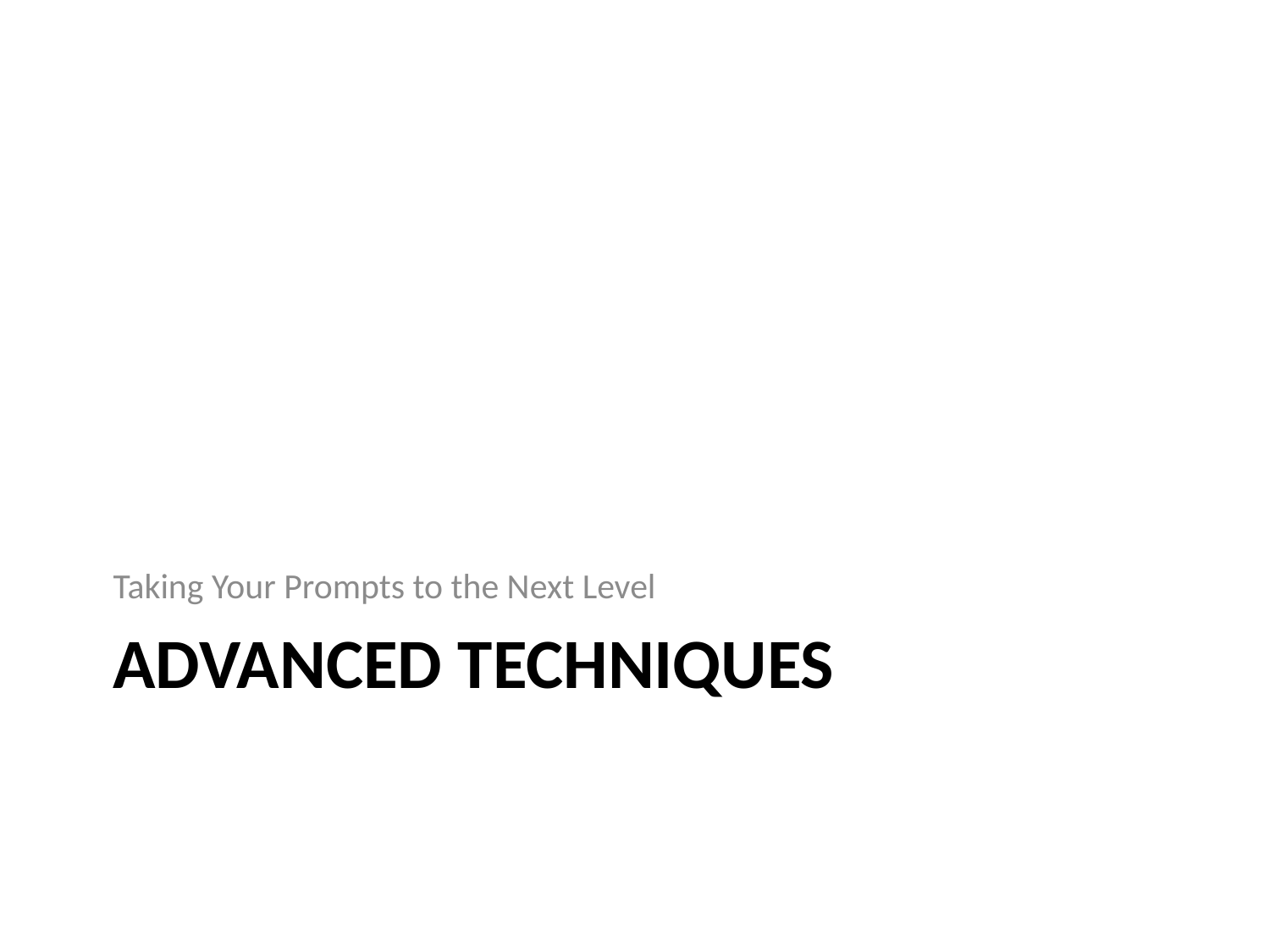

Taking Your Prompts to the Next Level
# Advanced Techniques